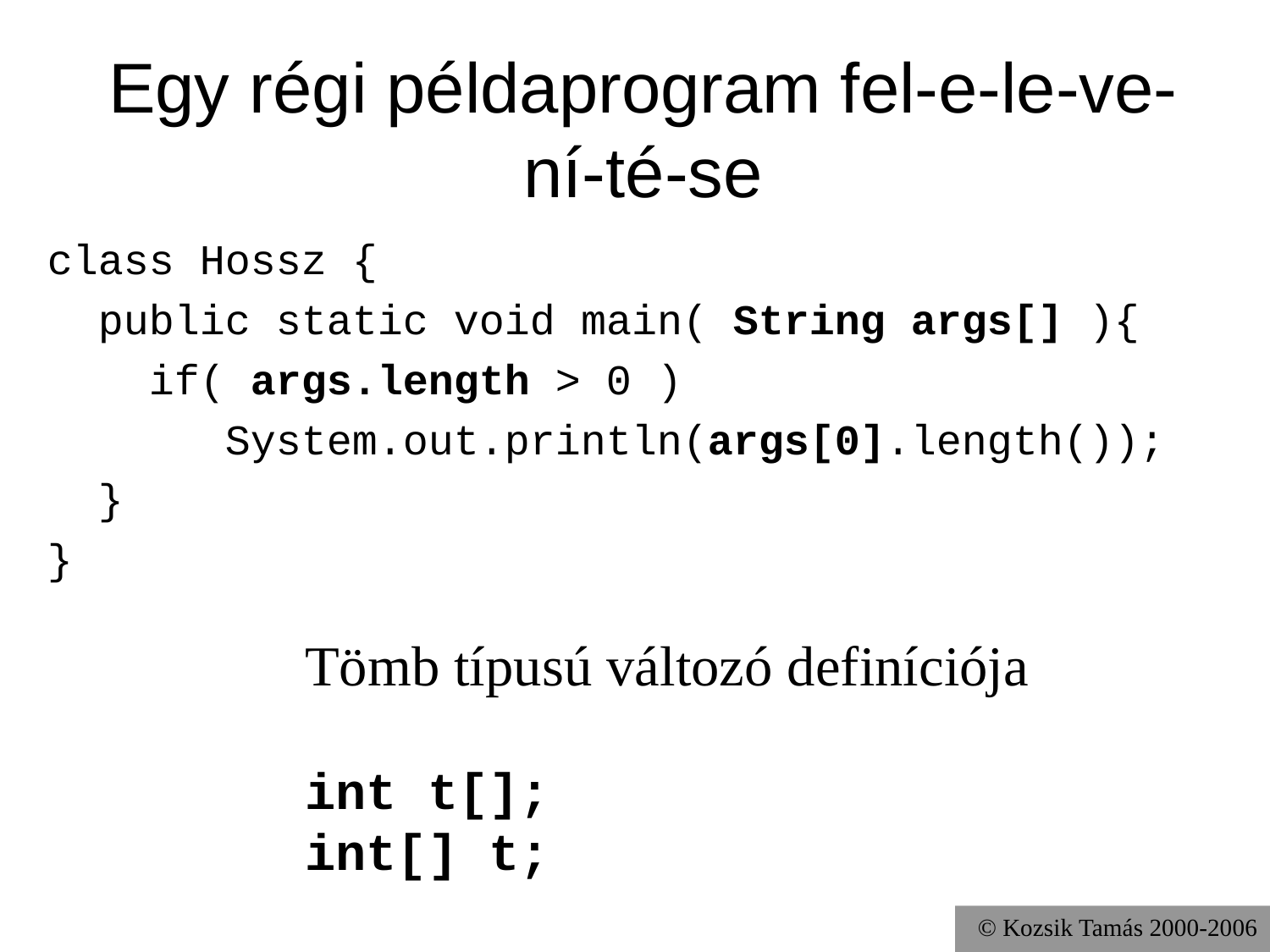

Egy régi példaprogram fel-e-le-ve-ní-té-se
class Hossz {
  public static void main( String args[] ){
    if( args.length > 0 )
       System.out.println(args[0].length());
  }
}
Tömb típusú változó definíciója

int t[];
int[] t;